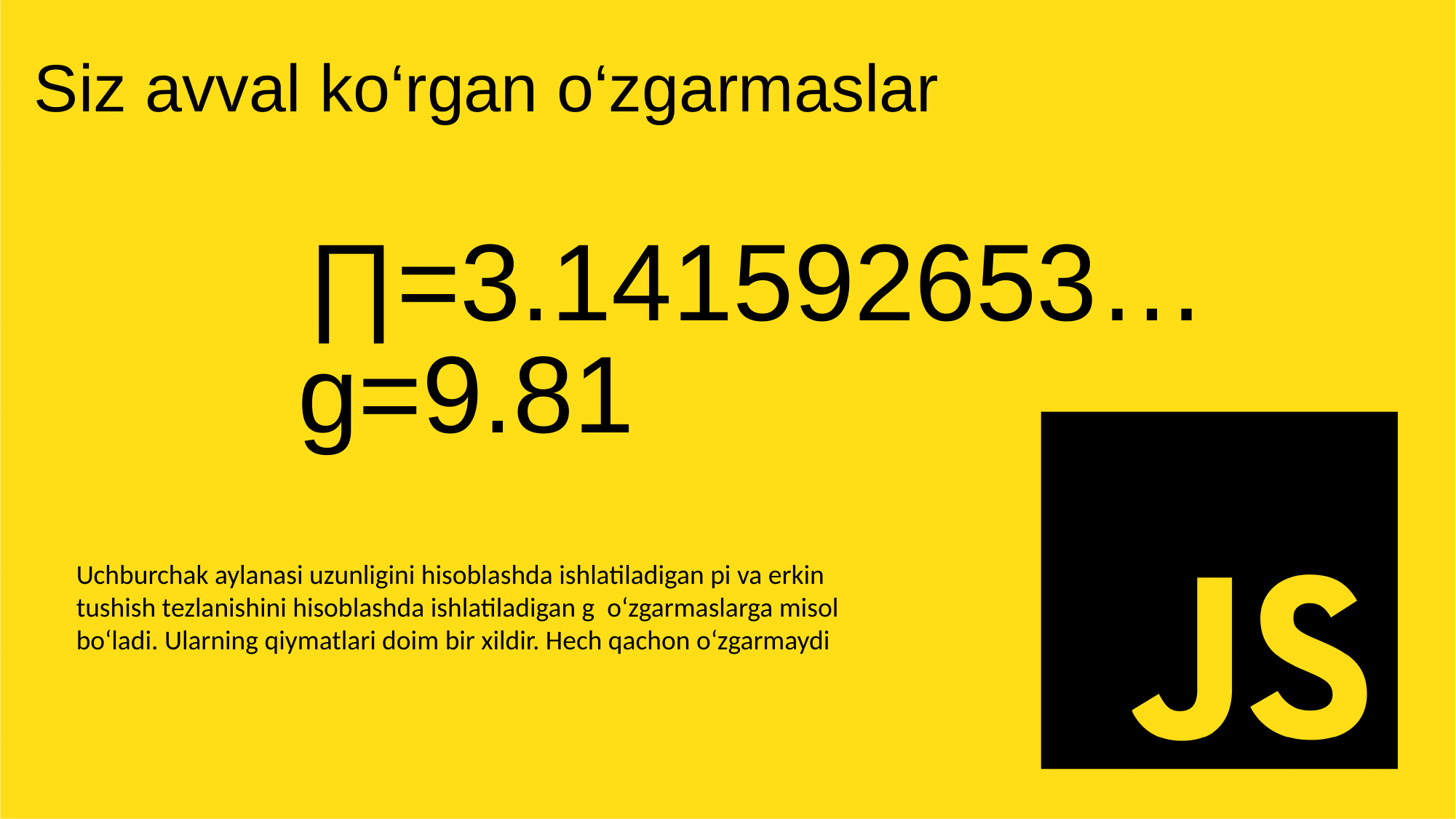

Siz avval ko‘rgan o‘zgarmaslar
∏=3.141592653…
g=9.81
Uchburchak aylanasi uzunligini hisoblashda ishlatiladigan pi va erkin tushish tezlanishini hisoblashda ishlatiladigan g  o‘zgarmaslarga misol bo‘ladi. Ularning qiymatlari doim bir xildir. Hech qachon o‘zgarmaydi